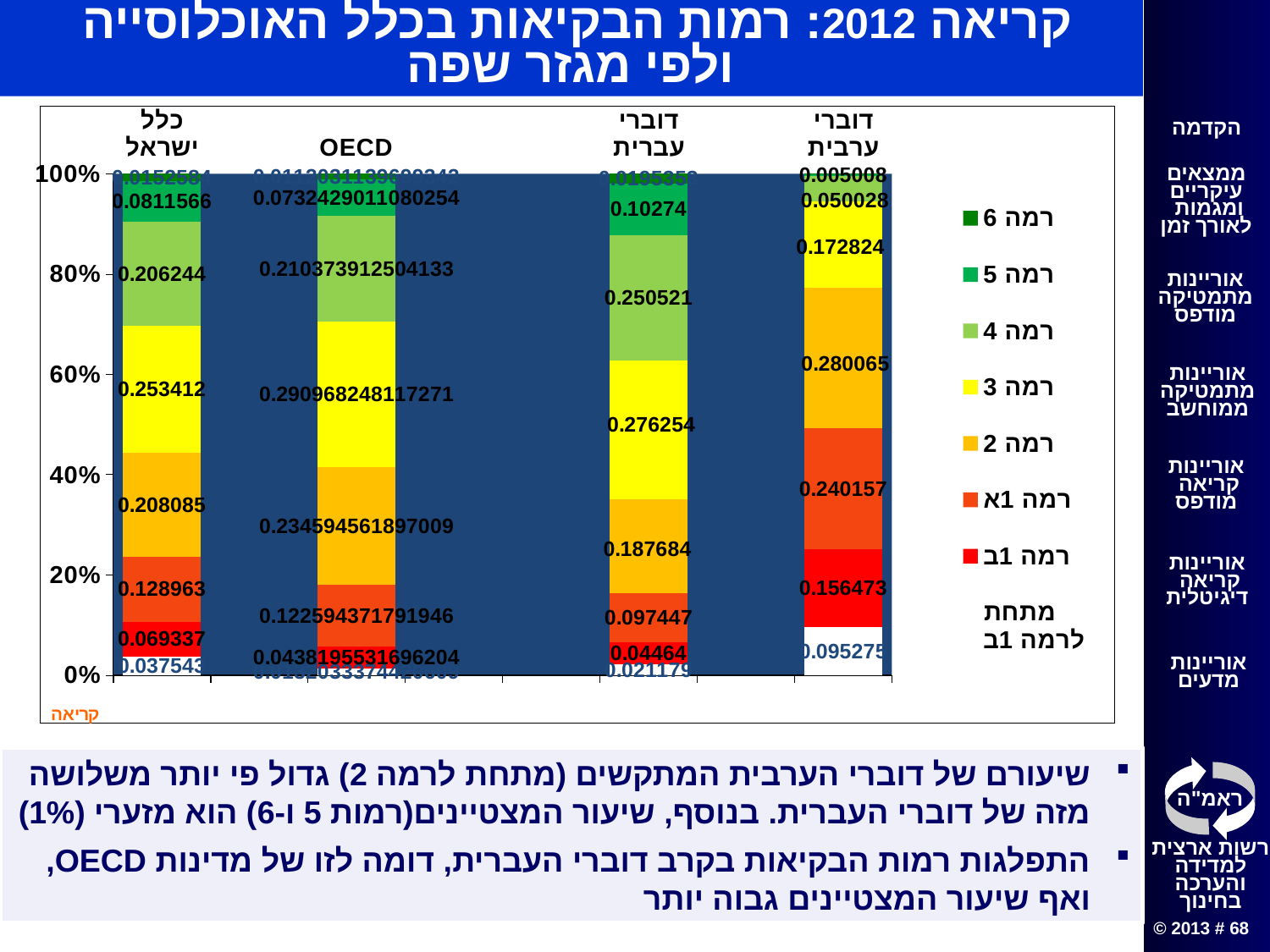

קריאה 2012: רמות הבקיאות בכלל האוכלוסייה
ולפי מגזר שפה

### Chart:

| Category | מתחת לרמה 1ב | רמה 1ב | רמה 1א | רמה 2 | רמה 3 | רמה 4 | רמה 5 | רמה 6 |
|---|---|---|---|---|---|---|---|---|
| דוברי ערבית | 0.095275 | 0.156473 | 0.24015699999999998 | 0.280065 | 0.17282399999999998 | 0.050027999999999996 | 0.005008 | 0.00016891427179508854 |
|  | None | None | None | None | None | None | None | None |
| דוברי עברית | 0.021179 | 0.044640000000000006 | 0.097447 | 0.187684 | 0.276254 | 0.250521 | 0.10274 | 0.0195353 |
|  | None | None | None | None | None | None | None | None |
|  | None | None | None | None | None | None | None | None |
| OECD | 0.013203337442060927 | 0.043819553169620405 | 0.12259437179194618 | 0.23459456189700922 | 0.2909682481172705 | 0.2103739125041332 | 0.07324290110802543 | 0.01120311396993418 |
|  | None | None | None | None | None | None | None | None |
| כלל ישראל | 0.037543 | 0.069337 | 0.128963 | 0.208085 | 0.253412 | 0.206244 | 0.0811566 | 0.0152584 |
שיעורם של דוברי הערבית המתקשים (מתחת לרמה 2) גדול פי יותר משלושה מזה של דוברי העברית. בנוסף, שיעור המצטיינים(רמות 5 ו-6) הוא מזערי (1%)
התפלגות רמות הבקיאות בקרב דוברי העברית, דומה לזו של מדינות OECD, ואף שיעור המצטיינים גבוה יותר